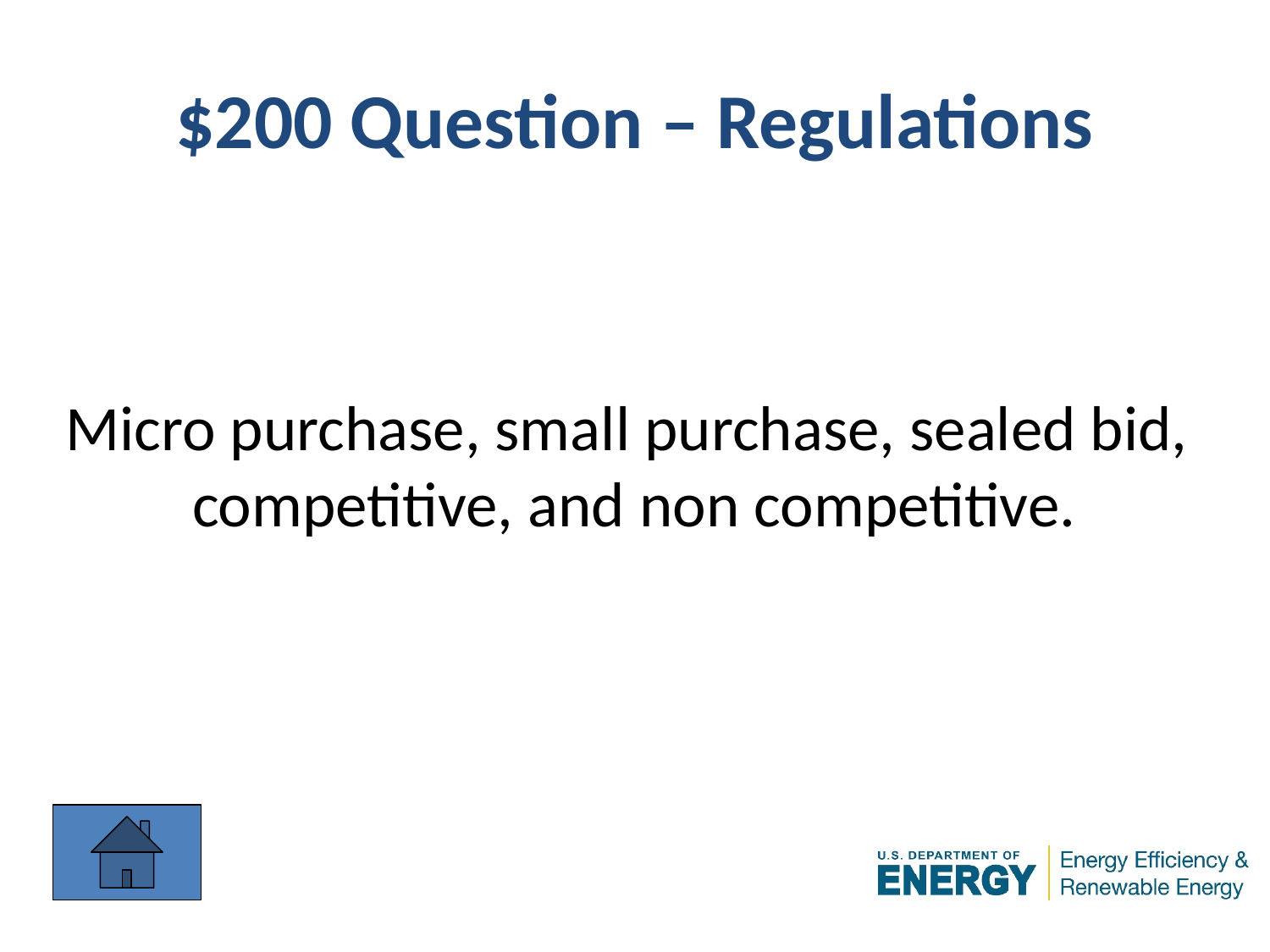

# $200 Question – Regulations
Micro purchase, small purchase, sealed bid,
competitive, and non competitive.